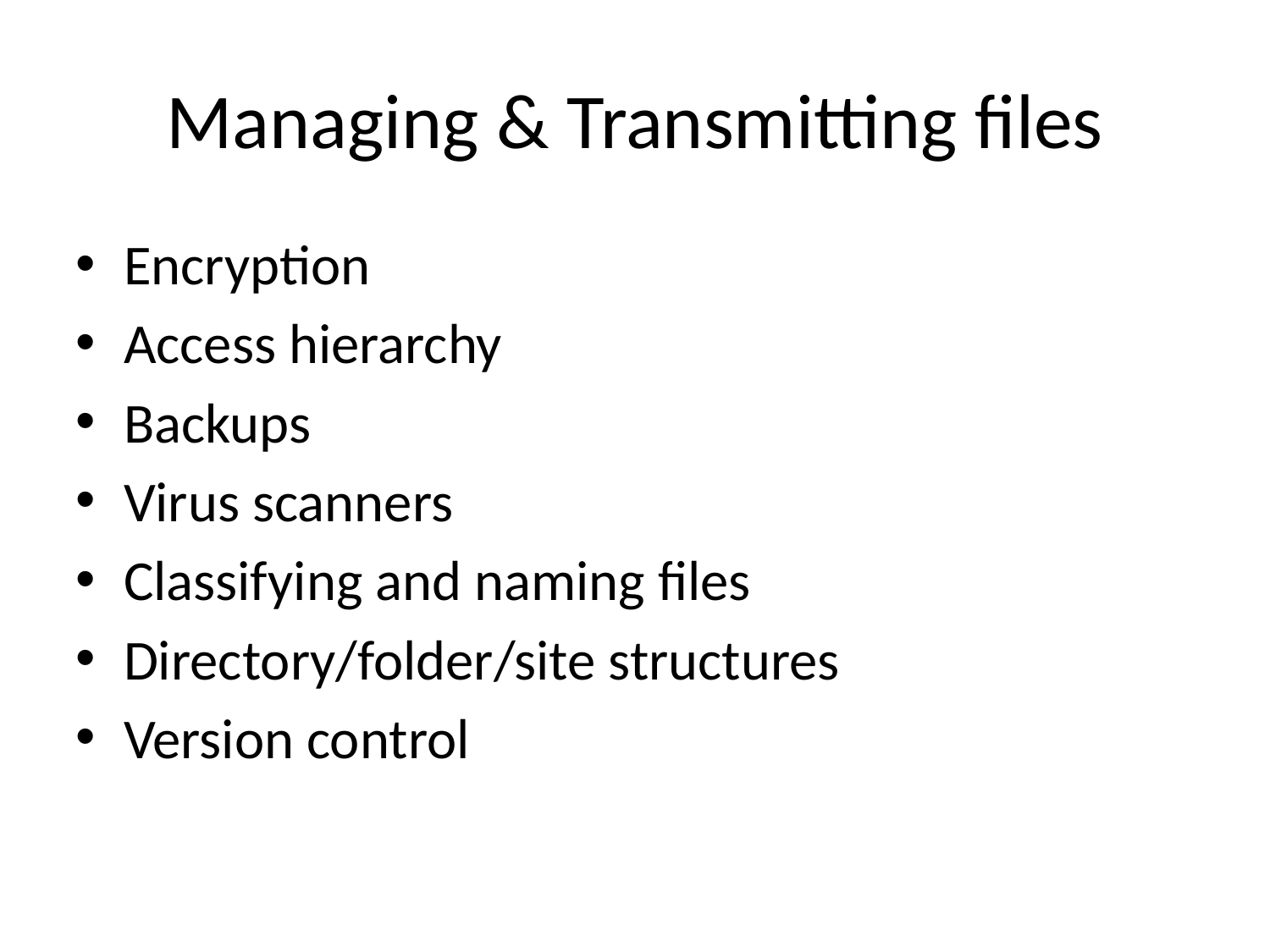

# Managing & Transmitting files
Encryption
Access hierarchy
Backups
Virus scanners
Classifying and naming files
Directory/folder/site structures
Version control